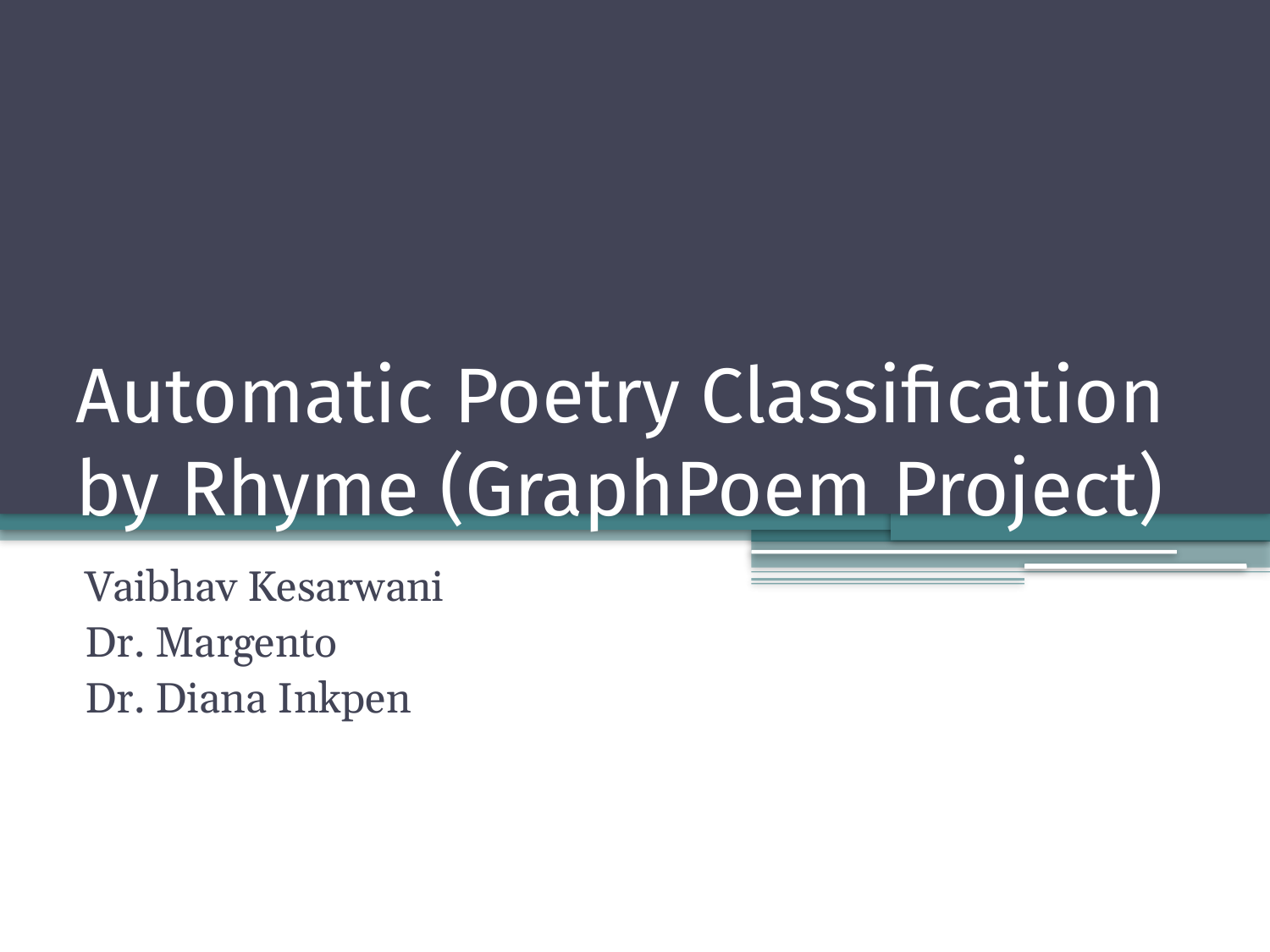

# Automatic Poetry Classification by Rhyme (GraphPoem Project)
Vaibhav Kesarwani
Dr. Margento
Dr. Diana Inkpen